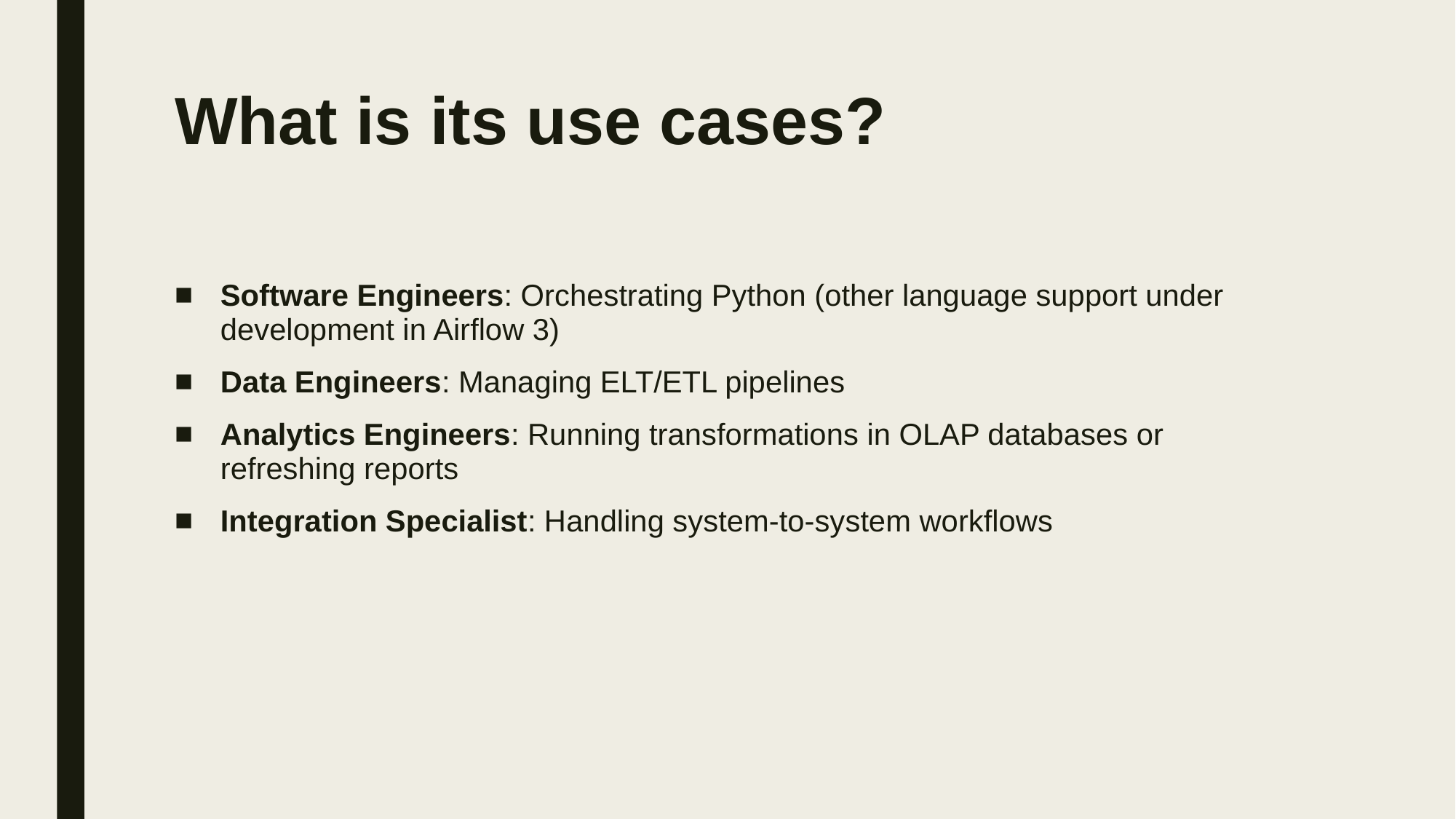

# What is its use cases?
Software Engineers: Orchestrating Python (other language support under development in Airflow 3)
Data Engineers: Managing ELT/ETL pipelines
Analytics Engineers: Running transformations in OLAP databases or refreshing reports
Integration Specialist: Handling system-to-system workflows